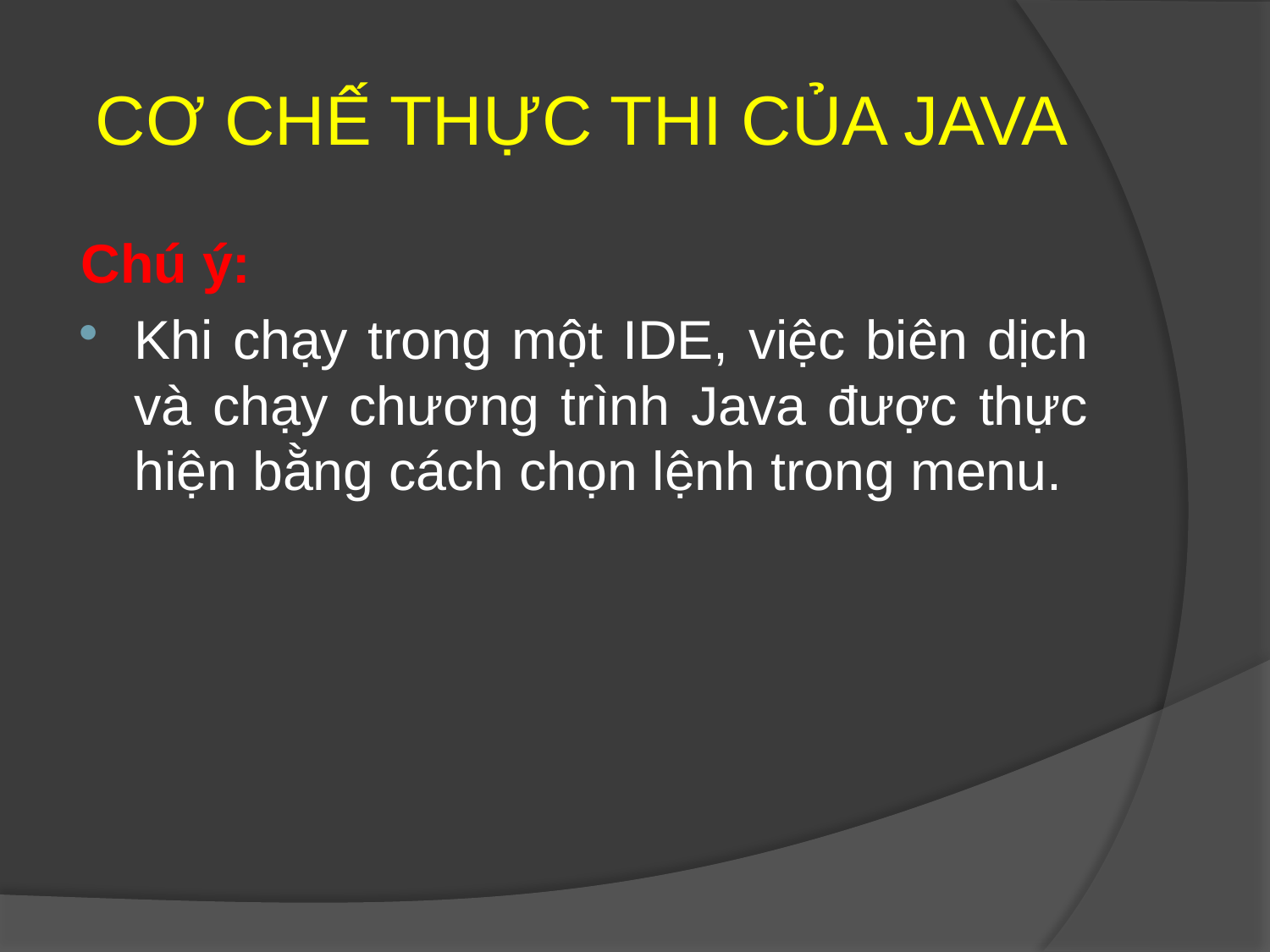

# CƠ CHẾ THỰC THI CỦA JAVA
Chú ý:
Khi chạy trong một IDE, việc biên dịch và chạy chương trình Java được thực hiện bằng cách chọn lệnh trong menu.